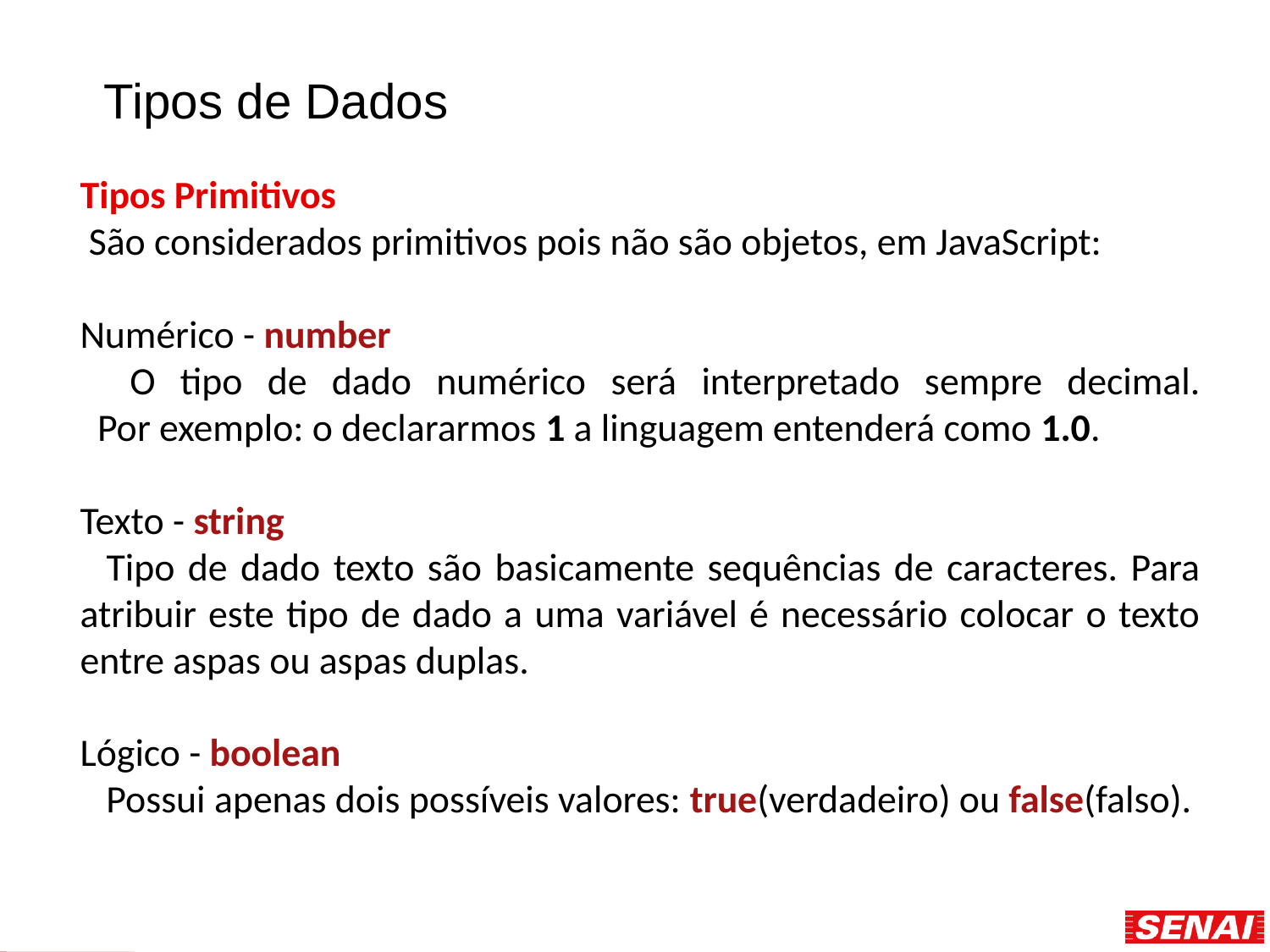

# Tipos de Dados
Tipos Primitivos
 São considerados primitivos pois não são objetos, em JavaScript:

Numérico - number
  O tipo de dado numérico será interpretado sempre decimal.
  Por exemplo: o declararmos 1 a linguagem entenderá como 1.0.

Texto - string
  Tipo de dado texto são basicamente sequências de caracteres. Para atribuir este tipo de dado a uma variável é necessário colocar o texto entre aspas ou aspas duplas.

Lógico - boolean
   Possui apenas dois possíveis valores: true(verdadeiro) ou false(falso).